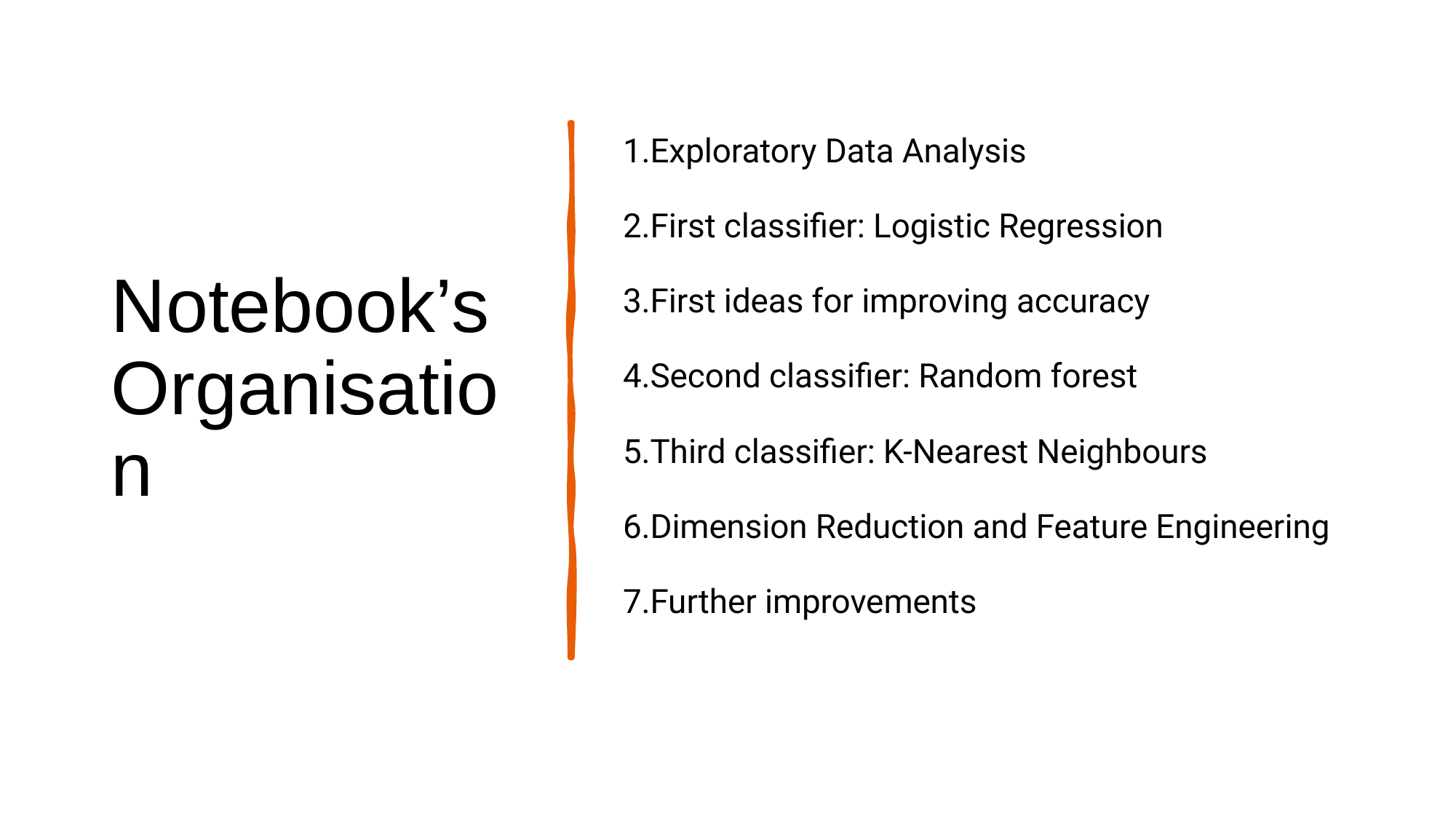

# Notebook’s Organisation
Exploratory Data Analysis
First classifier: Logistic Regression
First ideas for improving accuracy
Second classifier: Random forest
Third classifier: K-Nearest Neighbours
Dimension Reduction and Feature Engineering
Further improvements